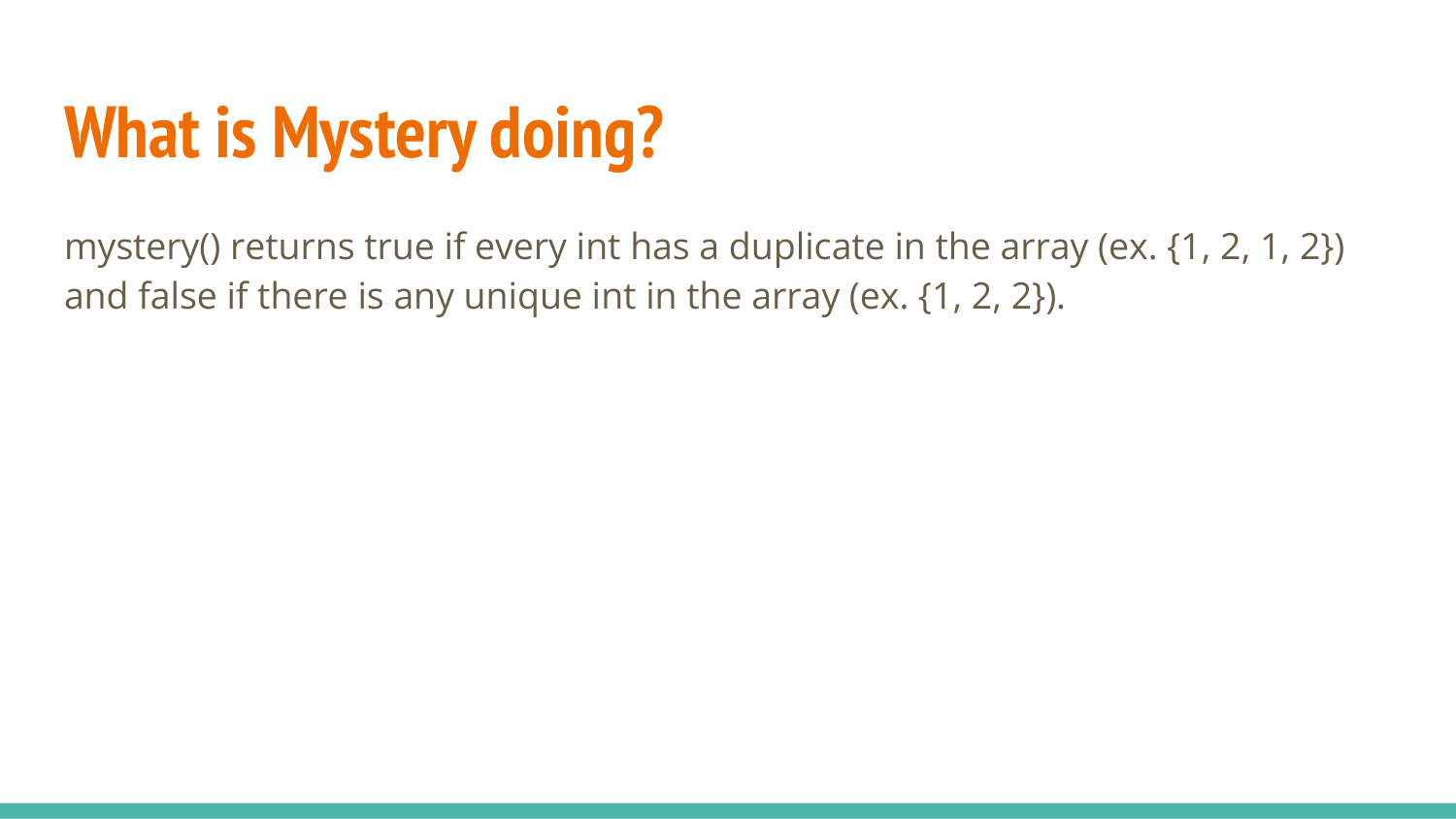

# What is Mystery doing?
mystery() returns true if every int has a duplicate in the array (ex. {1, 2, 1, 2}) and false if there is any unique int in the array (ex. {1, 2, 2}).